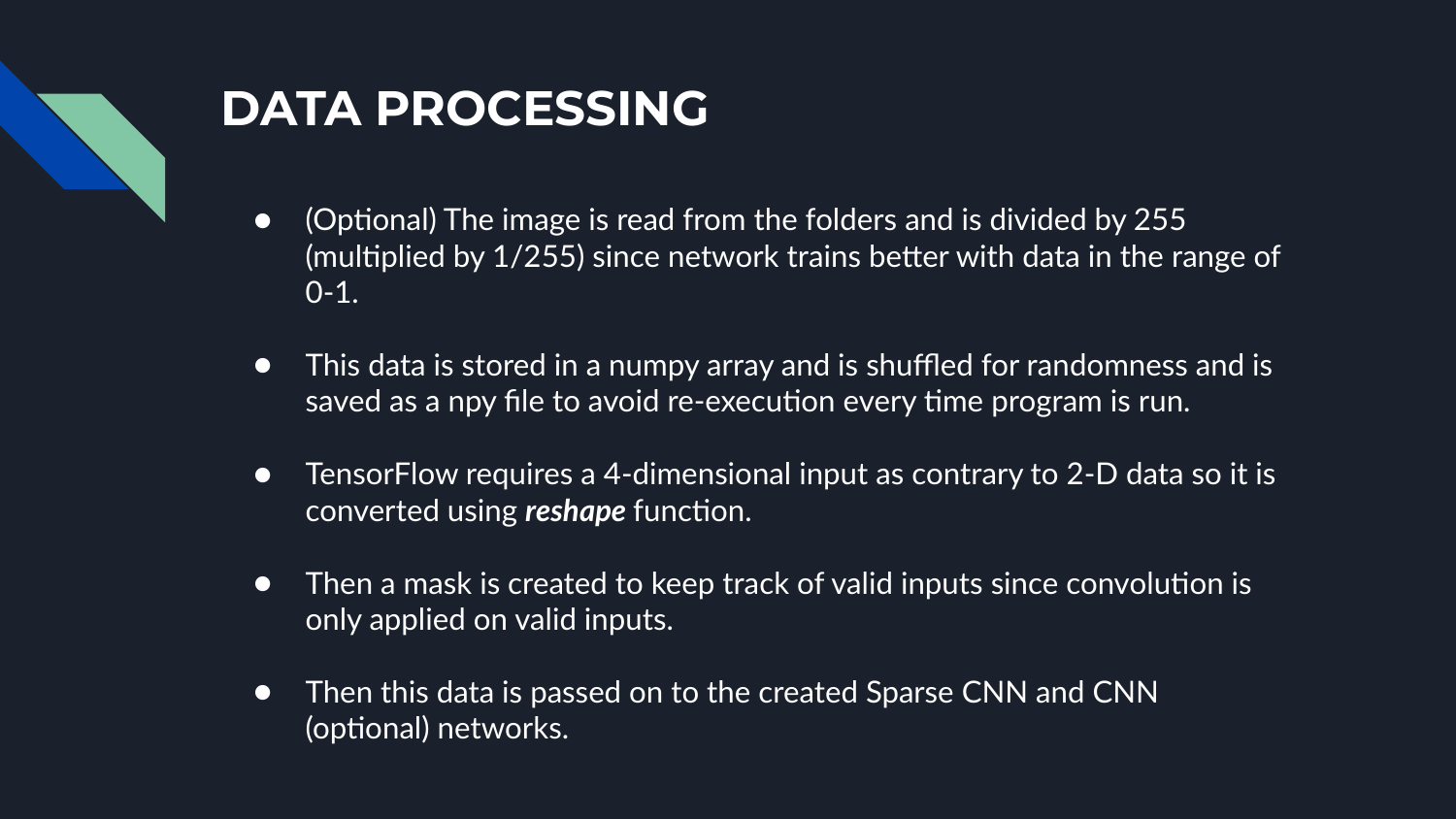

# DATA PROCESSING
(Optional) The image is read from the folders and is divided by 255 (multiplied by 1/255) since network trains better with data in the range of 0-1.

This data is stored in a numpy array and is shuffled for randomness and is saved as a npy file to avoid re-execution every time program is run.

TensorFlow requires a 4-dimensional input as contrary to 2-D data so it is converted using reshape function.

Then a mask is created to keep track of valid inputs since convolution is only applied on valid inputs.

Then this data is passed on to the created Sparse CNN and CNN (optional) networks.